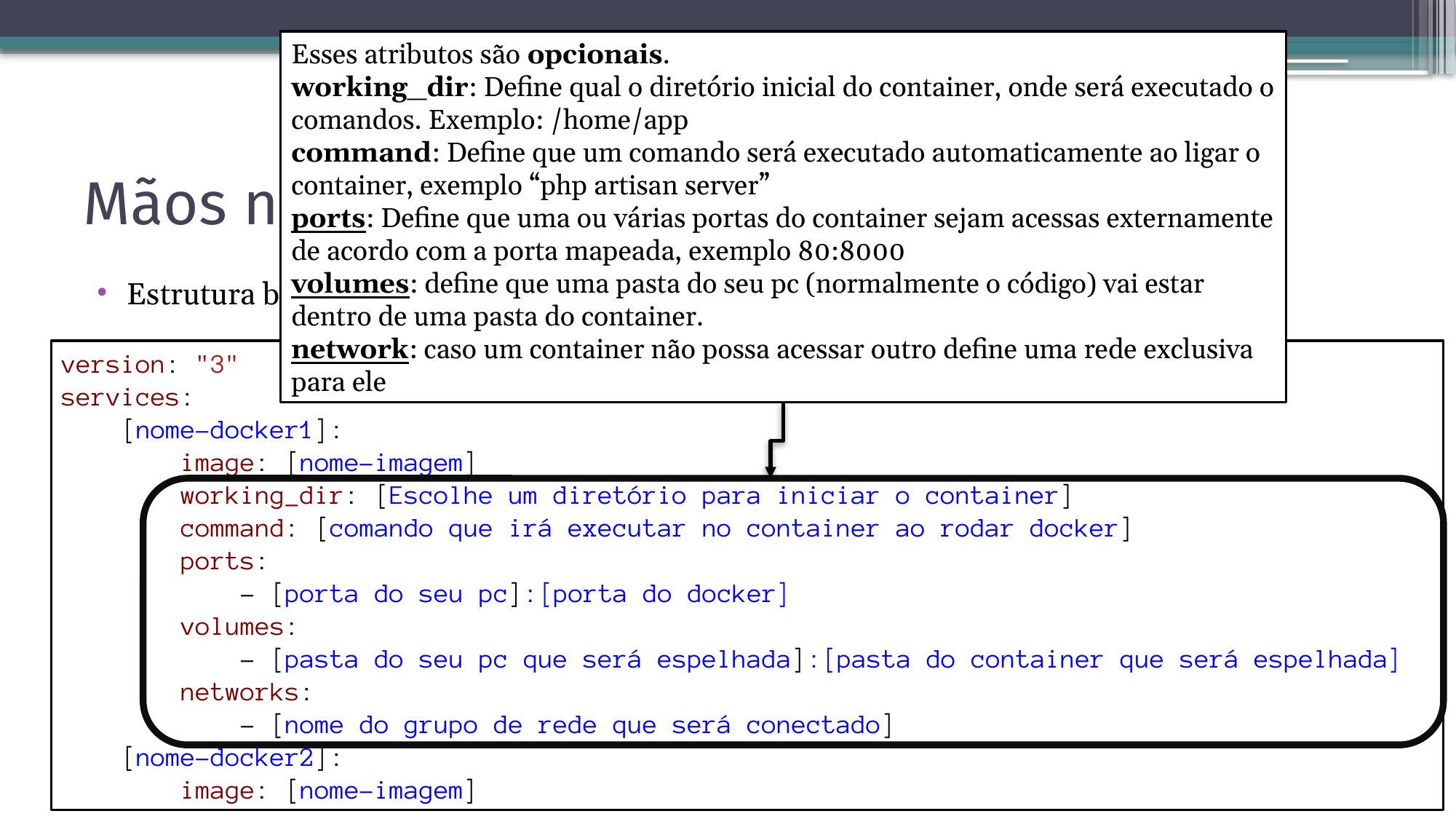

Esses atributos são opcionais.
working_dir: Define qual o diretório inicial do container, onde será executado o comandos. Exemplo: /home/app
command: Define que um comando será executado automaticamente ao ligar o container, exemplo “php artisan server”
ports: Define que uma ou várias portas do container sejam acessas externamente de acordo com a porta mapeada, exemplo 80:8000
volumes: define que uma pasta do seu pc (normalmente o código) vai estar dentro de uma pasta do container.
network: caso um container não possa acessar outro define uma rede exclusiva para ele
# Mãos na massa!
Estrutura básica do docker-compose.yml

version: "3"
services:
    [nome-docker1]:
        image: [nome-imagem]
        working_dir: [Escolhe um diretório para iniciar o container]
        command: [comando que irá executar no container ao rodar docker]
        ports:
            - [porta do seu pc]:[porta do docker]
        volumes:
            - [pasta do seu pc que será espelhada]:[pasta do container que será espelhada]
        networks:
            - [nome do grupo de rede que será conectado]
    [nome-docker2]:
        image: [nome-imagem]